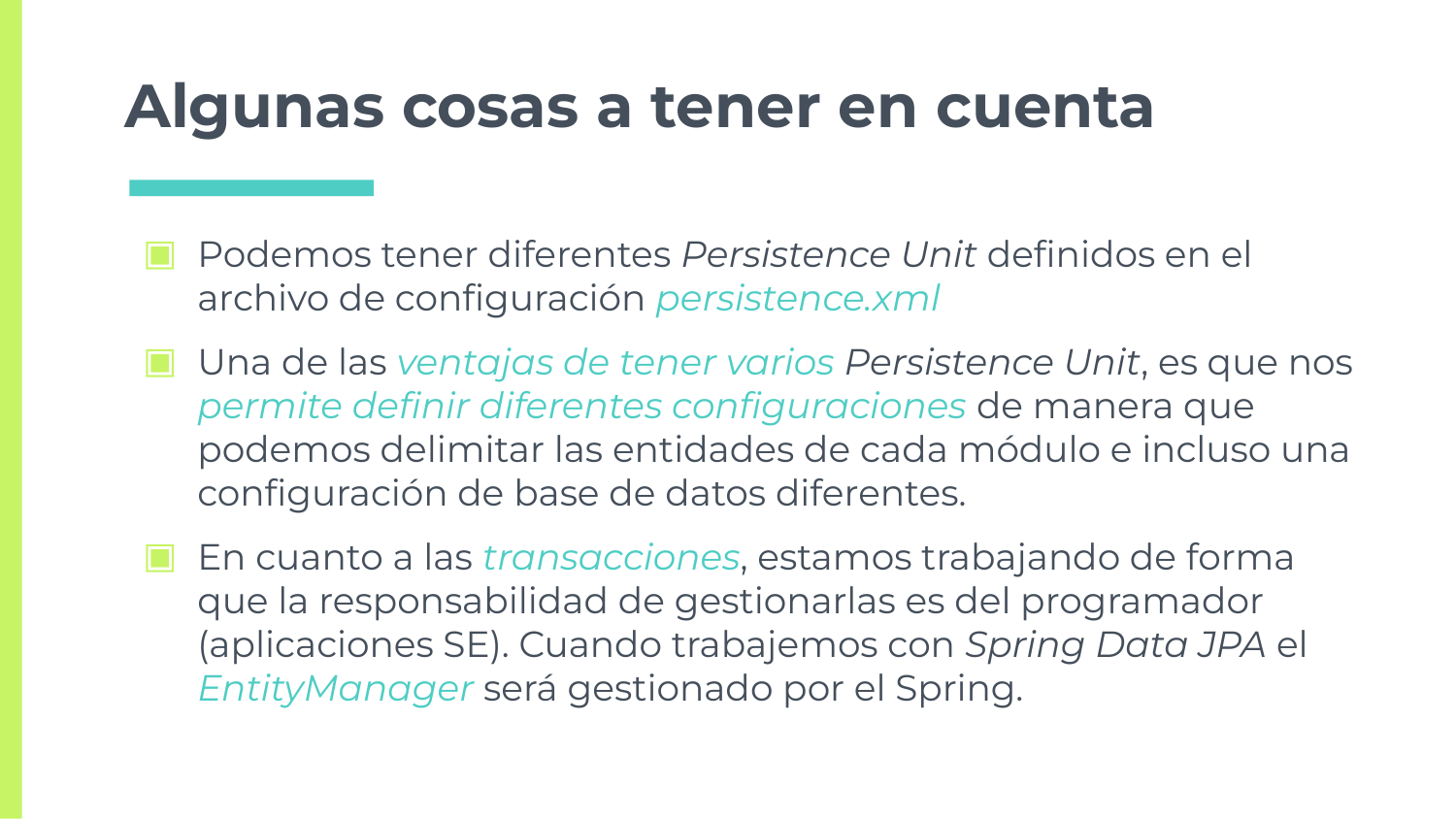

# Algunas cosas a tener en cuenta
Podemos tener diferentes Persistence Unit definidos en el archivo de configuración persistence.xml
Una de las ventajas de tener varios Persistence Unit, es que nos permite definir diferentes configuraciones de manera que podemos delimitar las entidades de cada módulo e incluso una configuración de base de datos diferentes.
En cuanto a las transacciones, estamos trabajando de forma que la responsabilidad de gestionarlas es del programador (aplicaciones SE). Cuando trabajemos con Spring Data JPA el EntityManager será gestionado por el Spring.